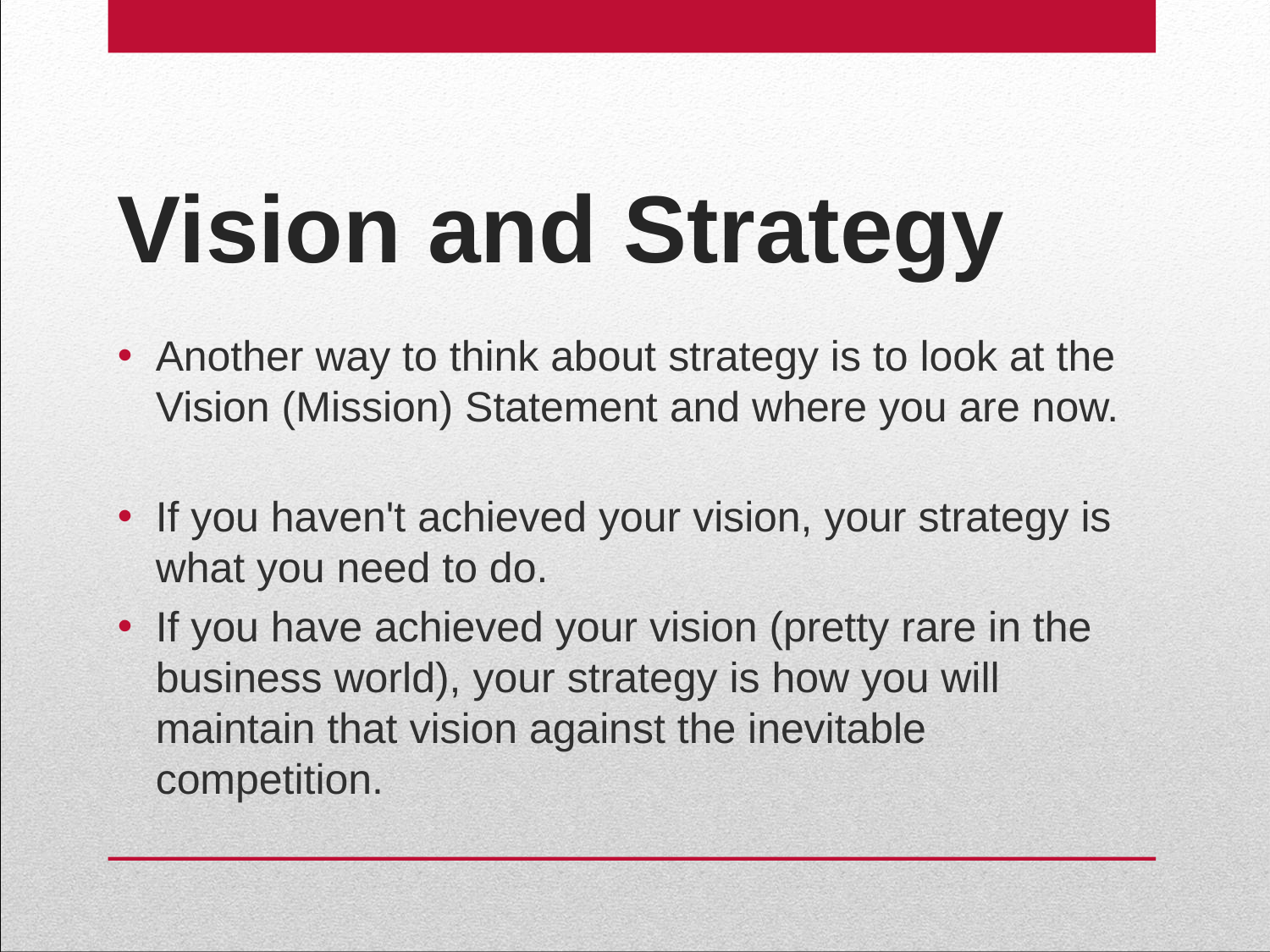

# Vision and Strategy
Another way to think about strategy is to look at the Vision (Mission) Statement and where you are now.
If you haven't achieved your vision, your strategy is what you need to do.
If you have achieved your vision (pretty rare in the business world), your strategy is how you will maintain that vision against the inevitable competition.